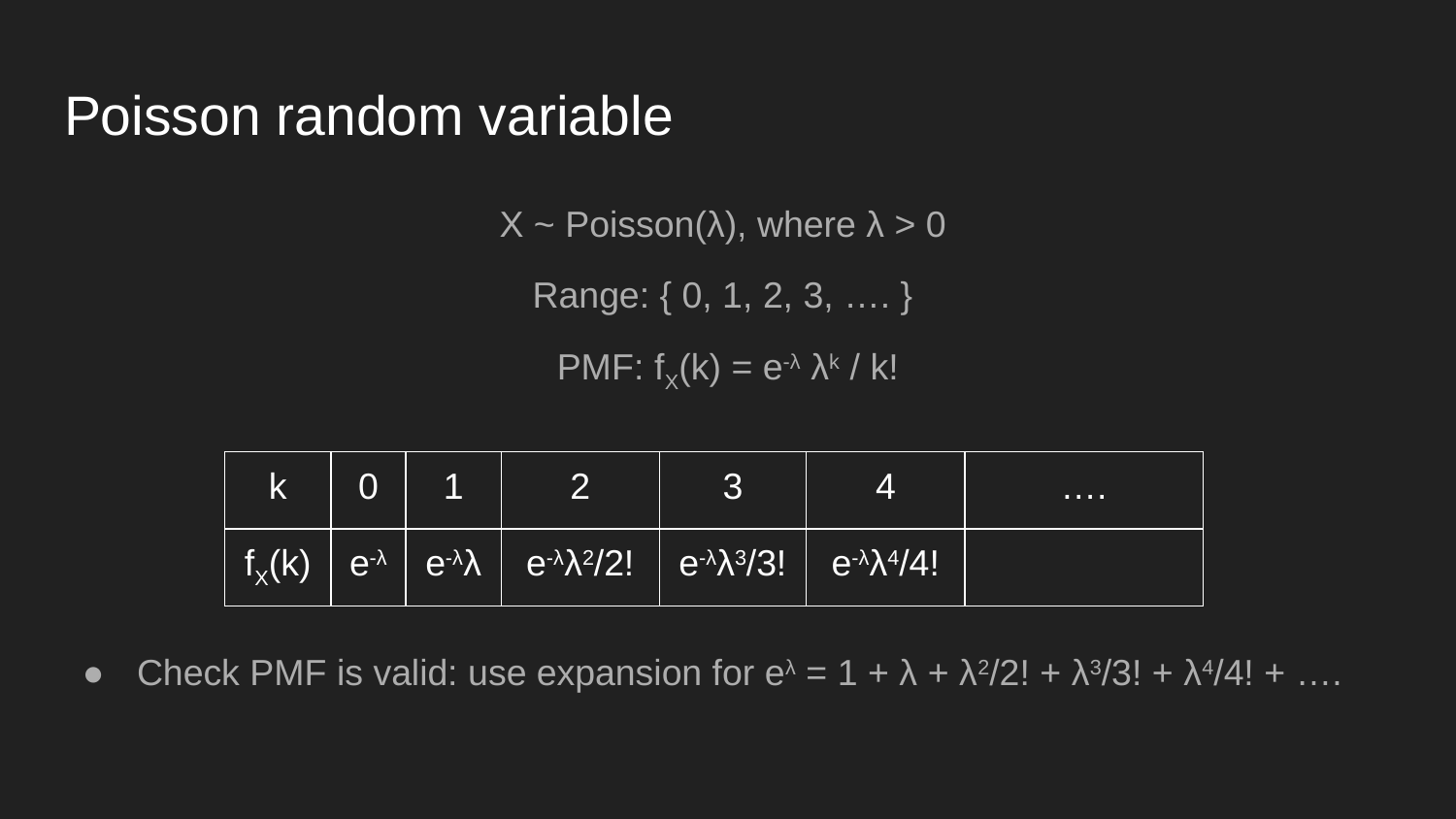

# Poisson random variable
X ~ Poisson(λ), where λ > 0
Range: { 0, 1, 2, 3, …. }
PMF: fX(k) = e-λ λk / k!
| k | 0 | 1 | 2 | 3 | 4 | …. |
| --- | --- | --- | --- | --- | --- | --- |
| fX(k) | e-λ | e-λλ | e-λλ2/2! | e-λλ3/3! | e-λλ4/4! |  |
Check PMF is valid: use expansion for eλ = 1 + λ + λ2/2! + λ3/3! + λ4/4! + ….